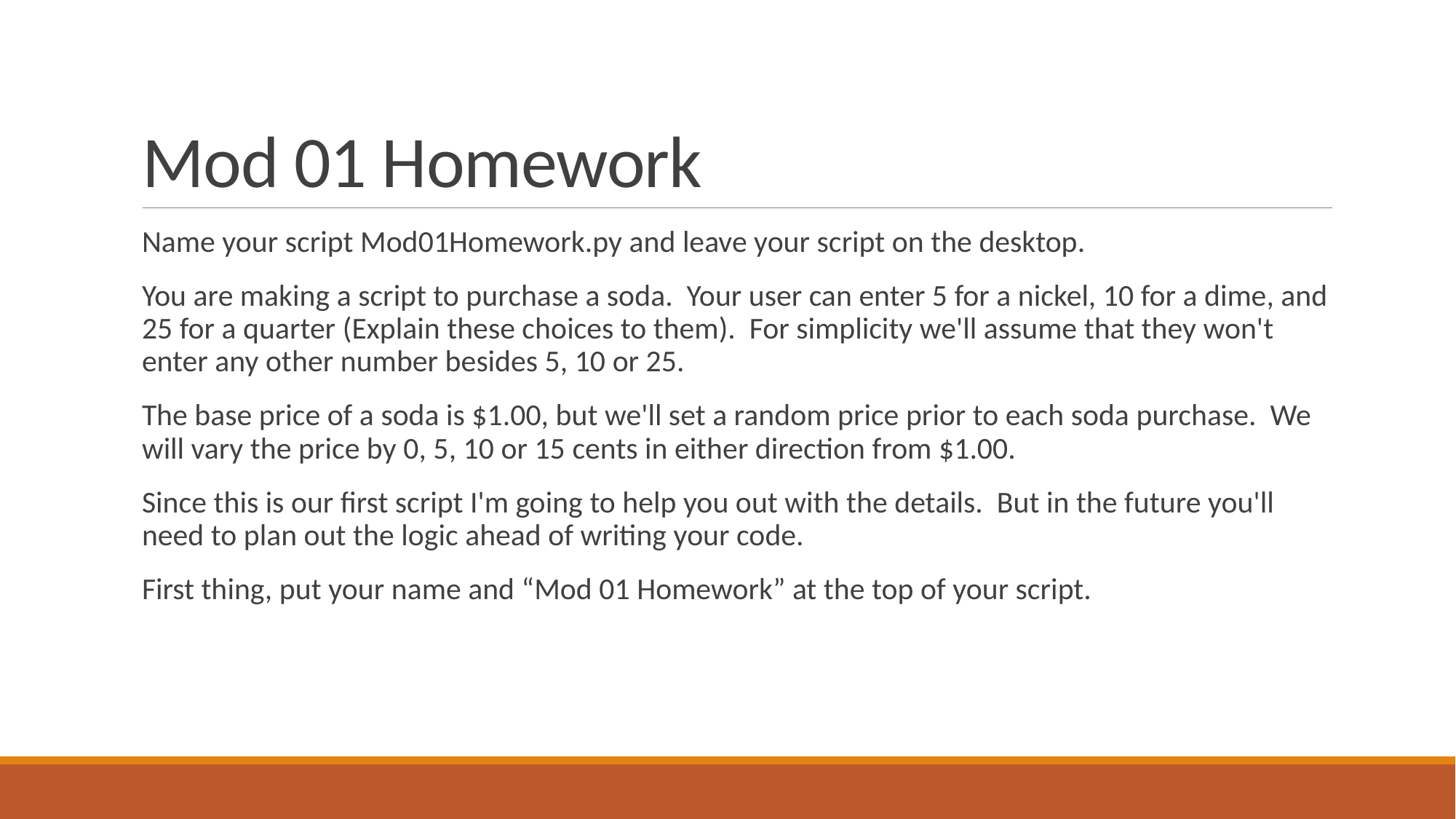

# Mod 01 Homework
Name your script Mod01Homework.py and leave your script on the desktop.
You are making a script to purchase a soda.  Your user can enter 5 for a nickel, 10 for a dime, and 25 for a quarter (Explain these choices to them).  For simplicity we'll assume that they won't enter any other number besides 5, 10 or 25.
The base price of a soda is $1.00, but we'll set a random price prior to each soda purchase.  We will vary the price by 0, 5, 10 or 15 cents in either direction from $1.00.
Since this is our first script I'm going to help you out with the details.  But in the future you'll need to plan out the logic ahead of writing your code.
First thing, put your name and “Mod 01 Homework” at the top of your script.